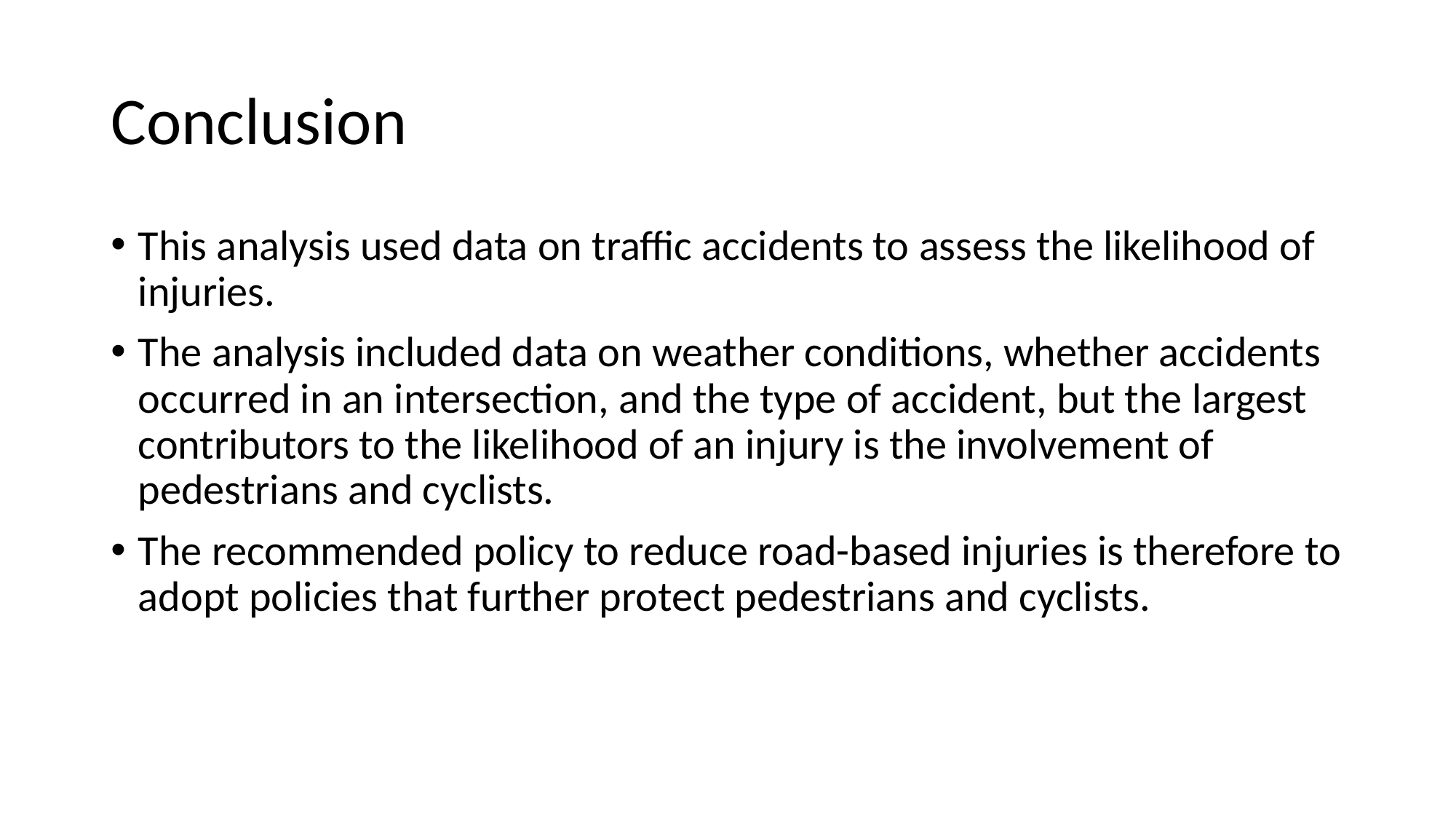

# Conclusion
This analysis used data on traffic accidents to assess the likelihood of injuries.
The analysis included data on weather conditions, whether accidents occurred in an intersection, and the type of accident, but the largest contributors to the likelihood of an injury is the involvement of pedestrians and cyclists.
The recommended policy to reduce road-based injuries is therefore to adopt policies that further protect pedestrians and cyclists.